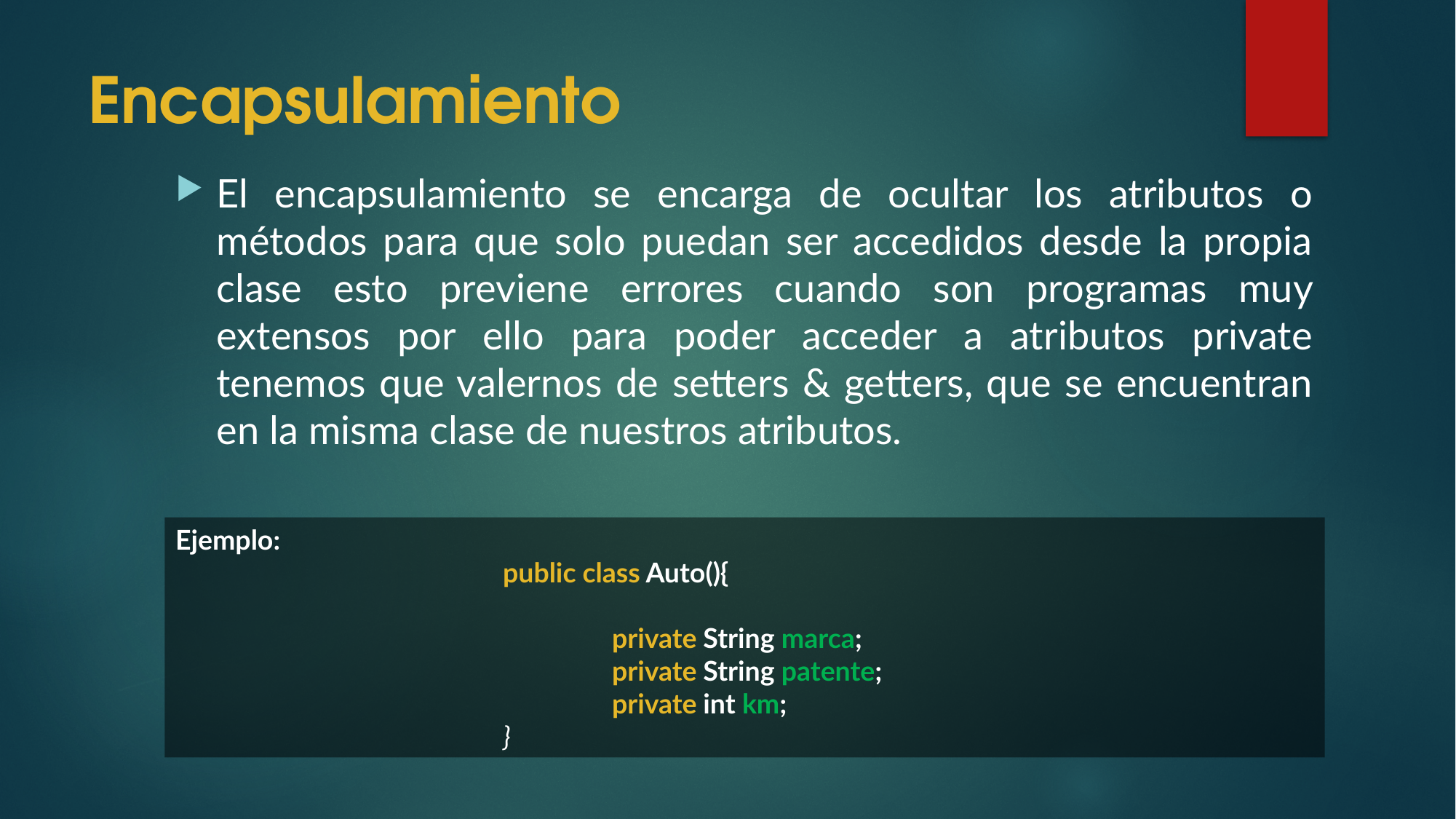

# Encapsulamiento
El encapsulamiento se encarga de ocultar los atributos o métodos para que solo puedan ser accedidos desde la propia clase esto previene errores cuando son programas muy extensos por ello para poder acceder a atributos private tenemos que valernos de setters & getters, que se encuentran en la misma clase de nuestros atributos.

Ejemplo:
			public class Auto(){

				private String marca;
				private String patente;
				private int km;
			}